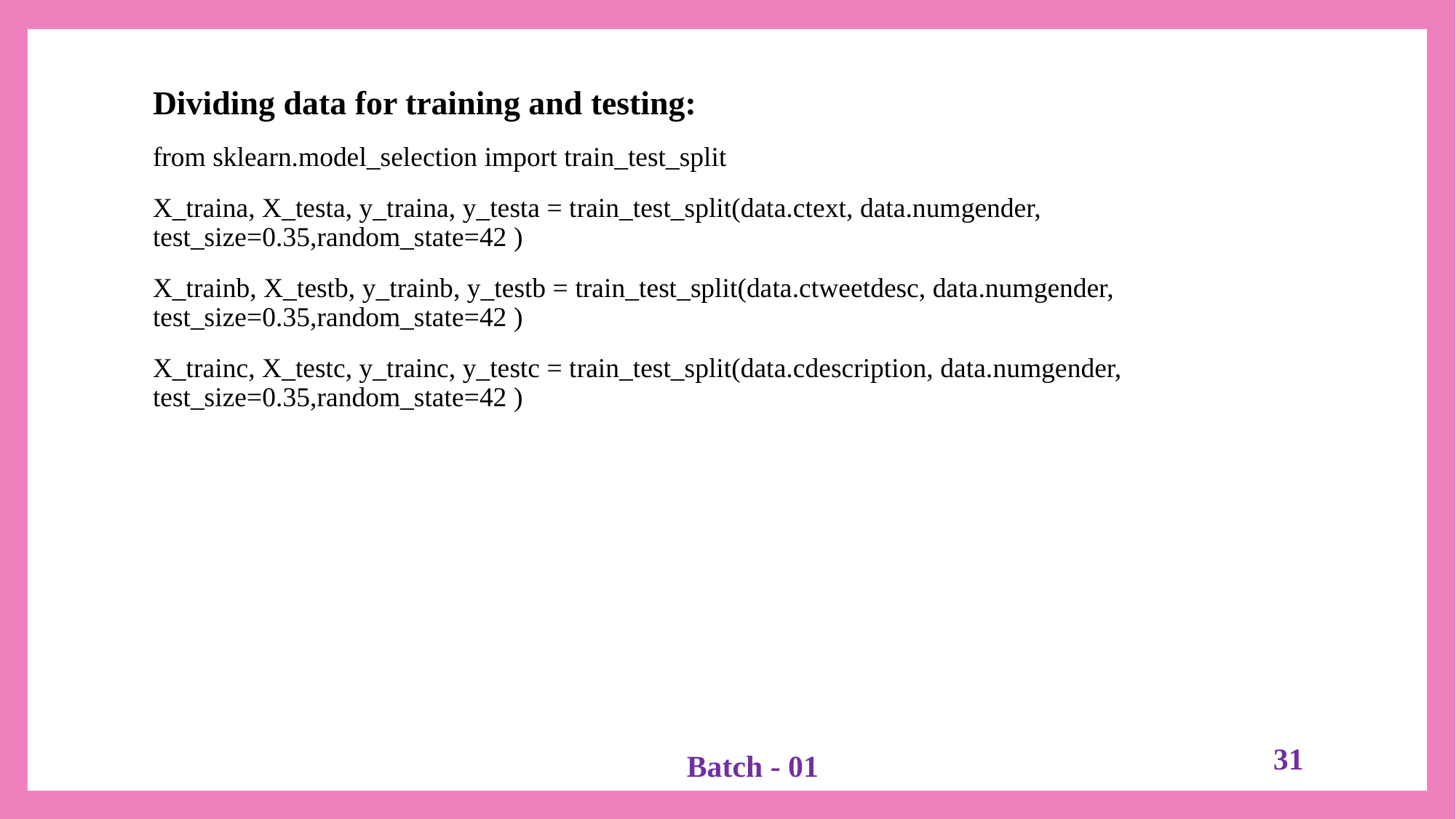

Dividing data for training and testing:
from sklearn.model_selection import train_test_split
X_traina, X_testa, y_traina, y_testa = train_test_split(data.ctext, data.numgender, test_size=0.35,random_state=42 )
X_trainb, X_testb, y_trainb, y_testb = train_test_split(data.ctweetdesc, data.numgender, test_size=0.35,random_state=42 )
X_trainc, X_testc, y_trainc, y_testc = train_test_split(data.cdescription, data.numgender, test_size=0.35,random_state=42 )
31
Batch - 01